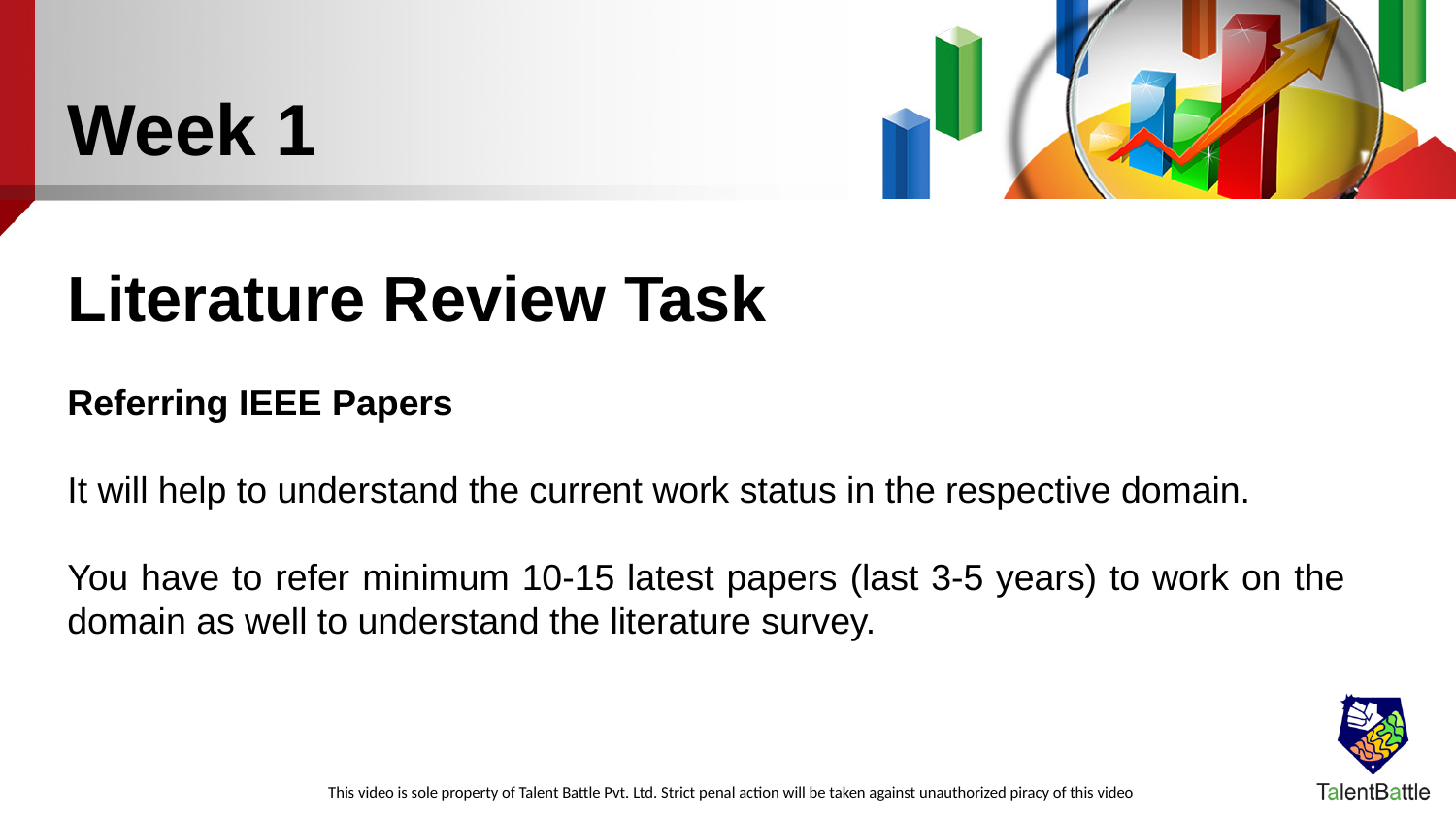

Week 1

Literature Review Task
Referring IEEE Papers

It will help to understand the current work status in the respective domain.

You have to refer minimum 10-15 latest papers (last 3-5 years) to work on the domain as well to understand the literature survey.
This video is sole property of Talent Battle Pvt. Ltd. Strict penal action will be taken against unauthorized piracy of this video